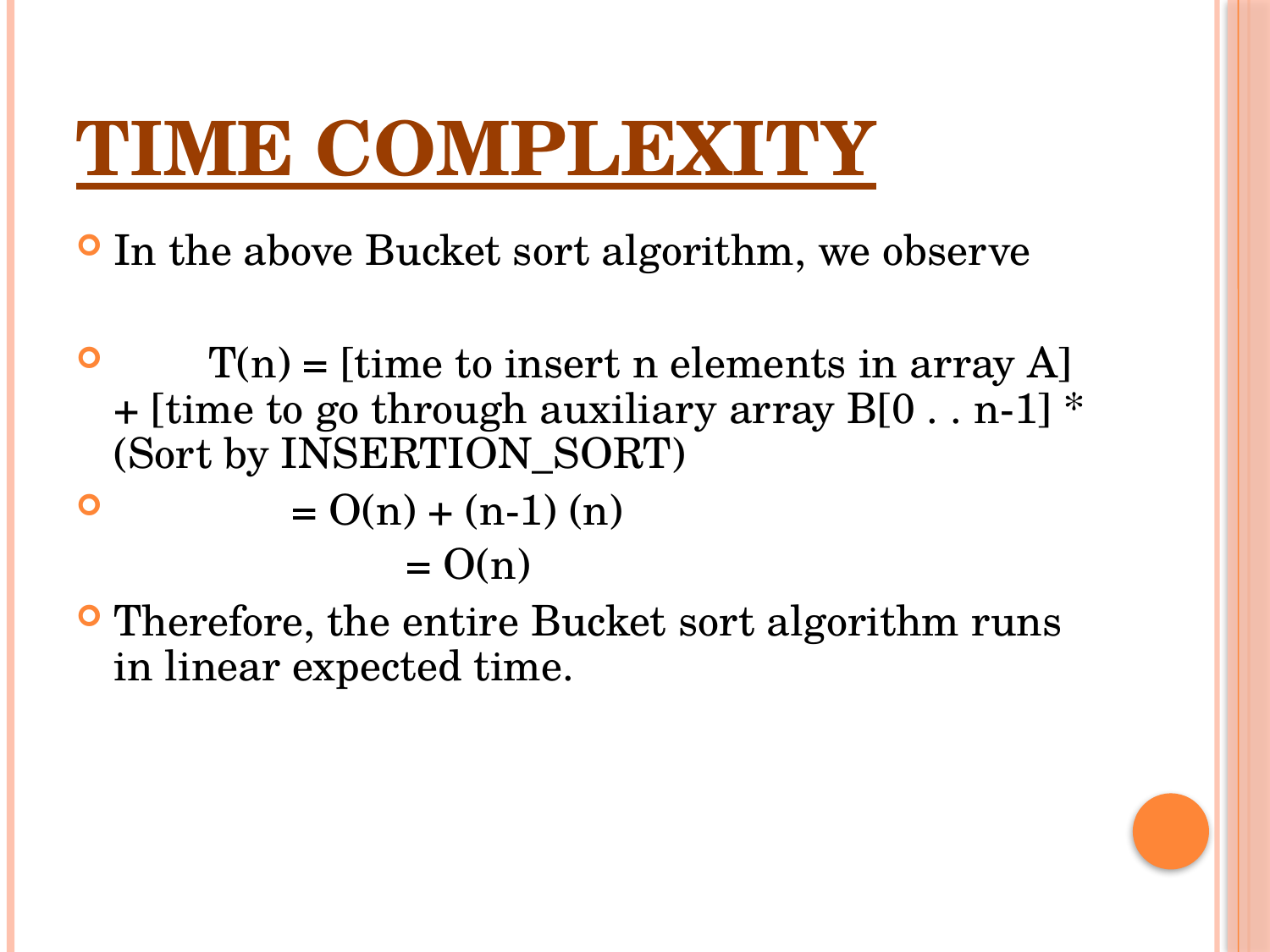

# TIME COMPLEXITY
In the above Bucket sort algorithm, we observe

        T(n) = [time to insert n elements in array A] + [time to go through auxiliary array B[0 . . n-1] * (Sort by INSERTION_SORT)
               = O(n) + (n-1) (n)
		= O(n)
Therefore, the entire Bucket sort algorithm runs in linear expected time.